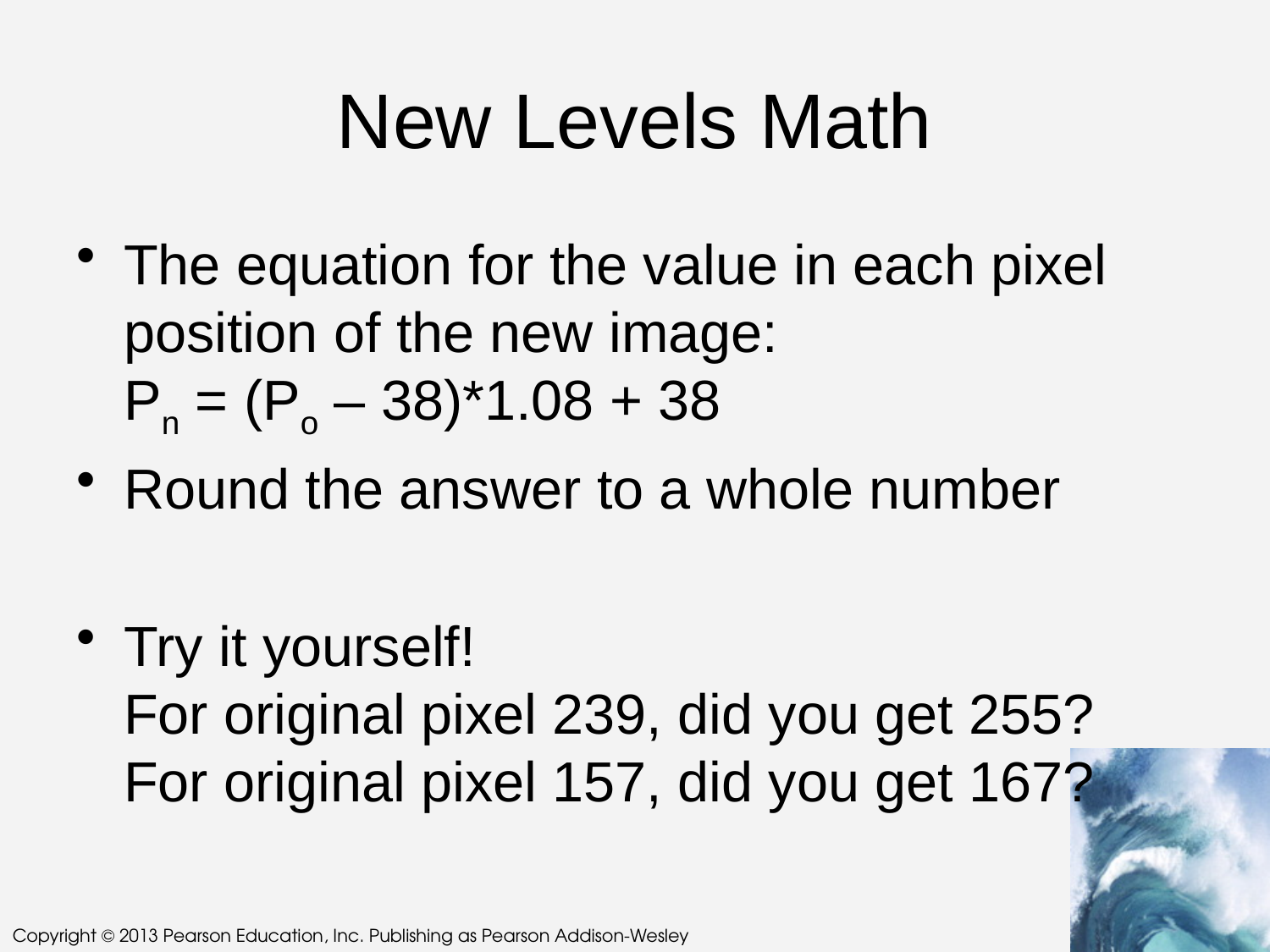

# New Levels Math
The equation for the value in each pixel position of the new image:
Pn = (Po – 38)*1.08 + 38
Round the answer to a whole number

Try it yourself!
For original pixel 239, did you get 255?
For original pixel 157, did you get 167?